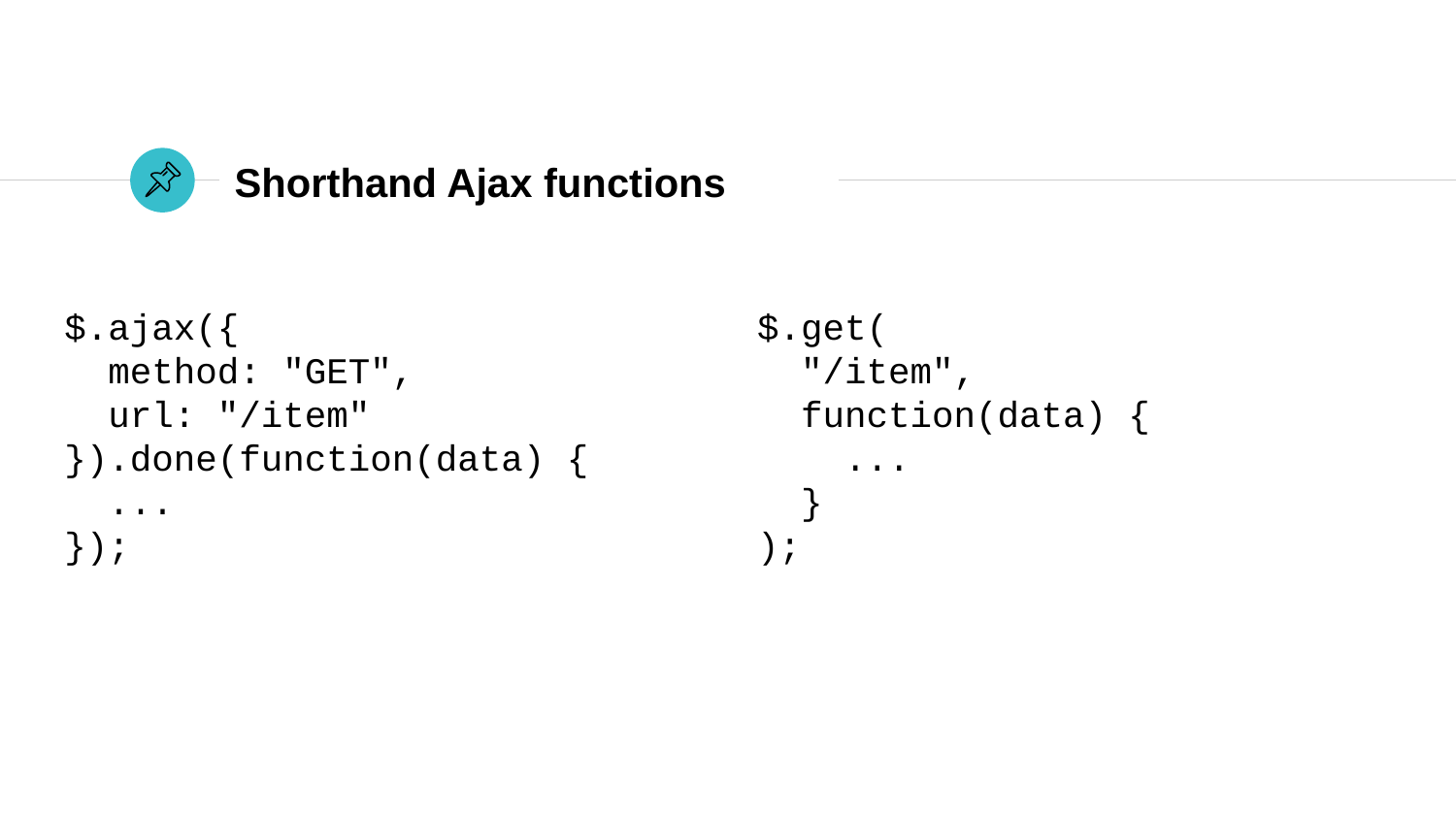

# Shorthand Ajax functions

$.ajax({
  method: "GET",
  url: "/item"
}).done(function(data) {
  ...
});

$.get(
  "/item",
  function(data) {
    ...
  }
);